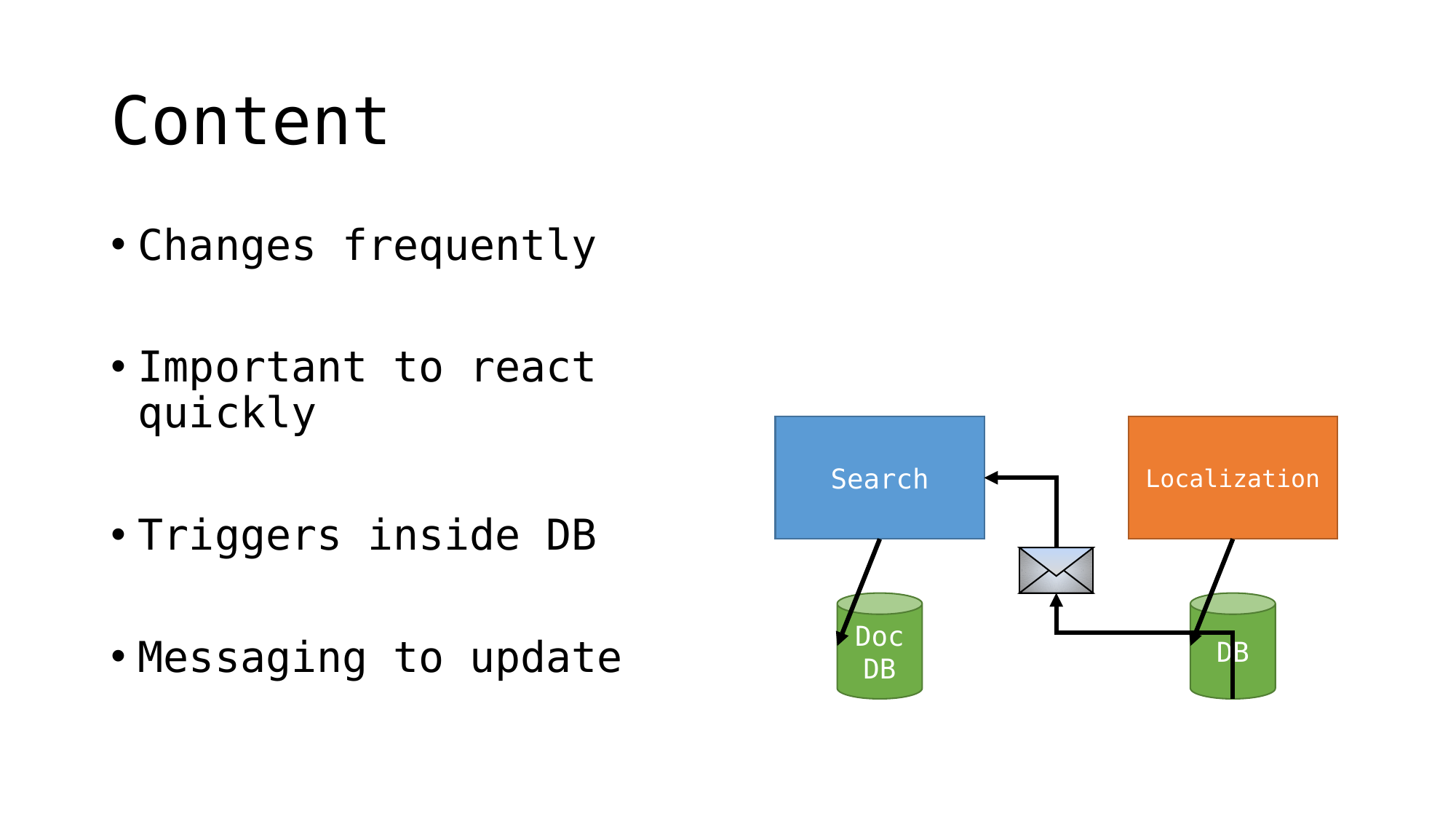

# Content
Changes frequently

Important to react quickly

Triggers inside DB

Messaging to update
Search
Localization

DB
DocDB